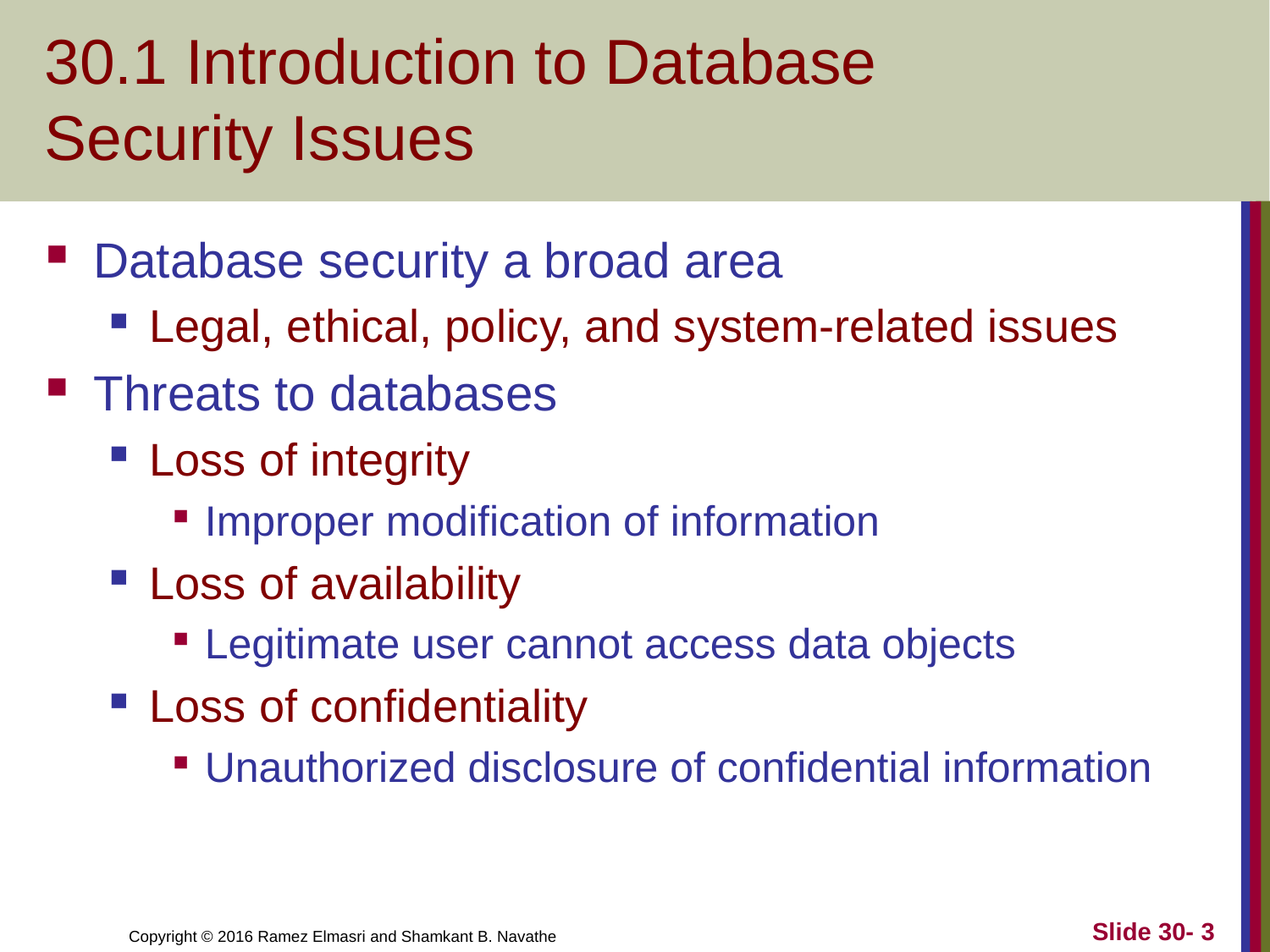

# 30.1 Introduction to Database Security Issues
Database security a broad area
Legal, ethical, policy, and system-related issues
Threats to databases
Loss of integrity
Improper modification of information
Loss of availability
Legitimate user cannot access data objects
Loss of confidentiality
Unauthorized disclosure of confidential information

Slide 30- 3